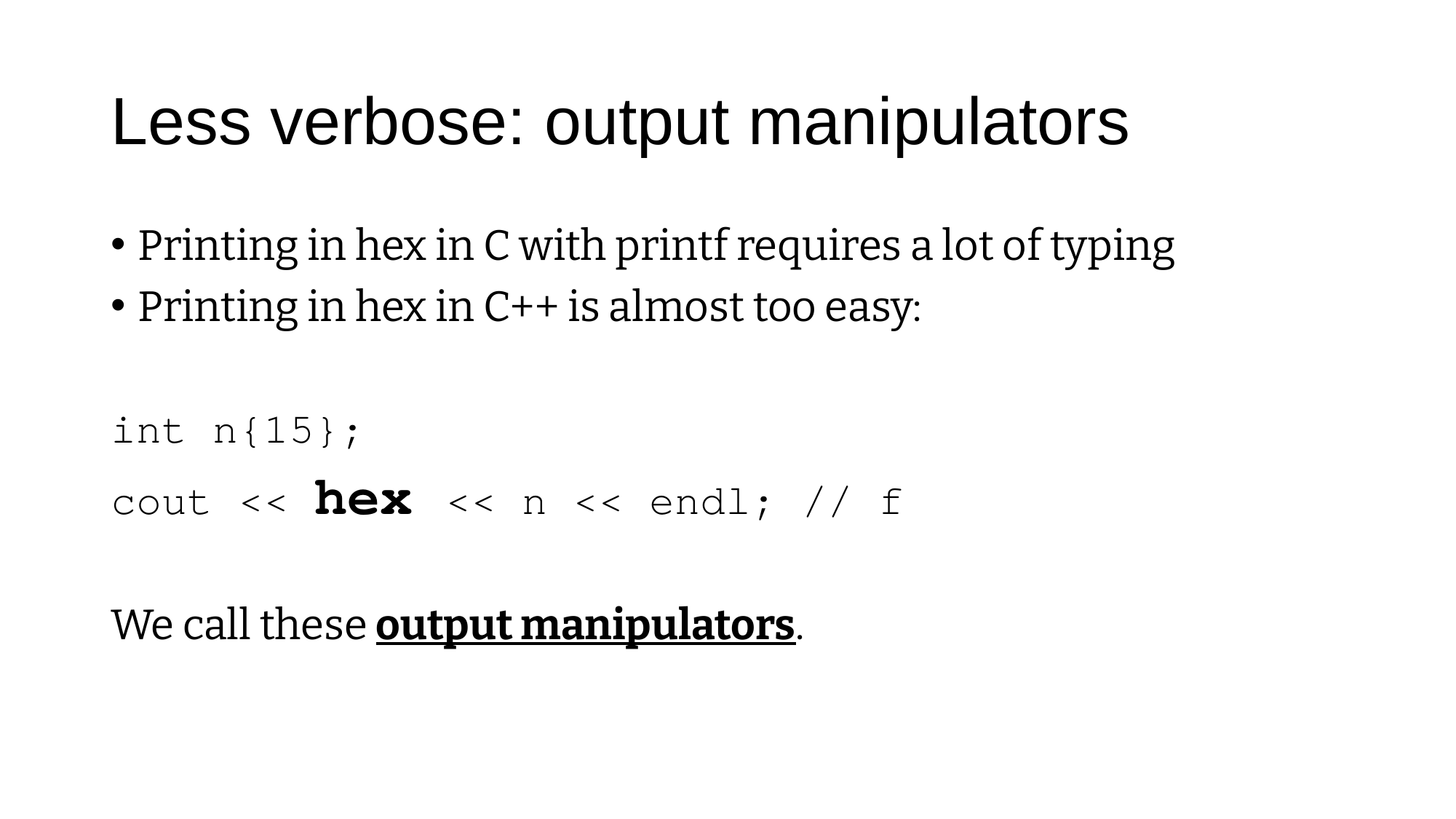

# Less verbose: output manipulators
Printing in hex in C with printf requires a lot of typing
Printing in hex in C++ is almost too easy:

int n{15};
cout << hex << n << endl; // f

We call these output manipulators.